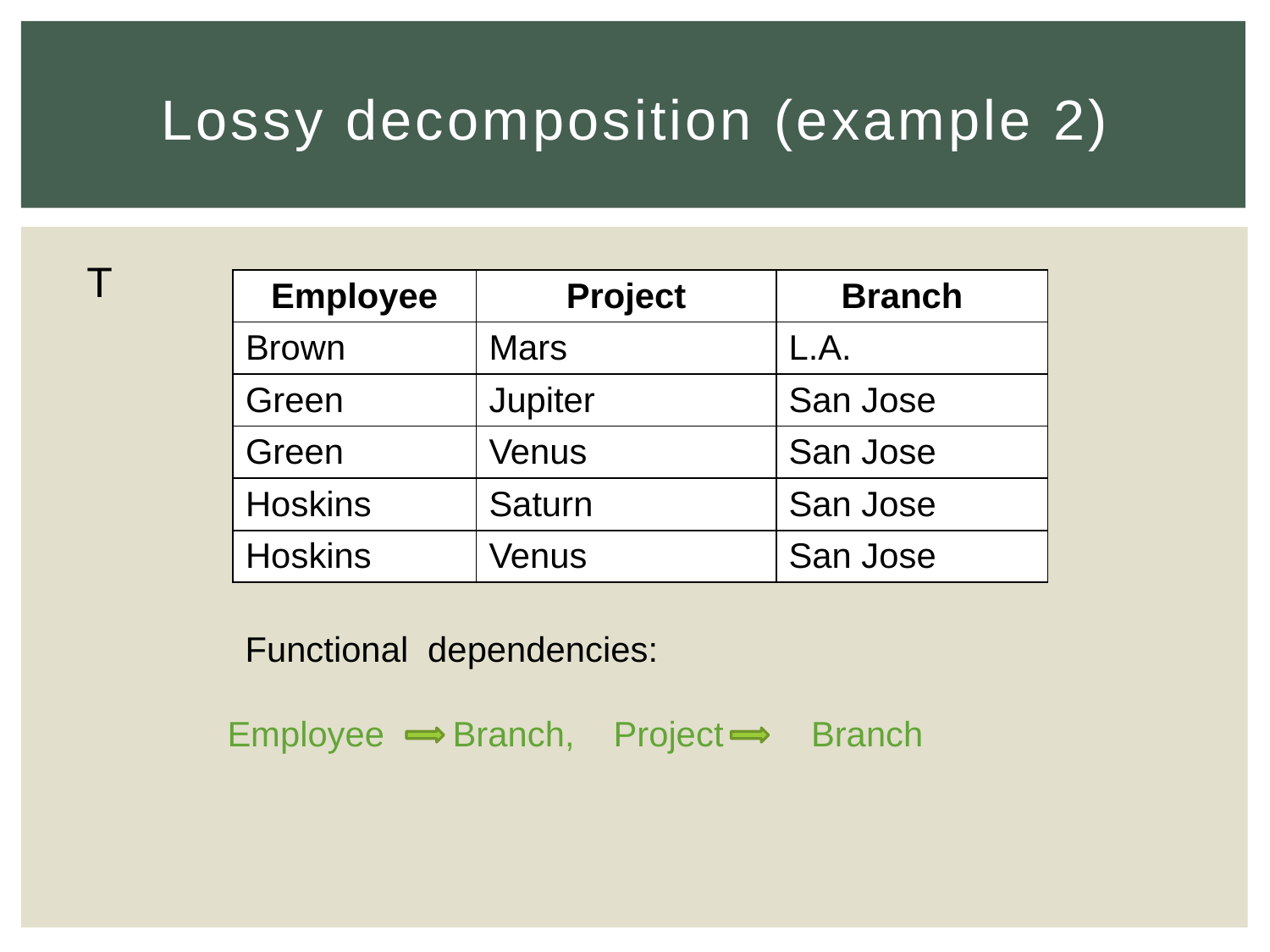

# Lossy decomposition (example 2)
T
| Employee | Project | Branch |
| --- | --- | --- |
| Brown | Mars | L.A. |
| Green | Jupiter | San Jose |
| Green | Venus | San Jose |
| Hoskins | Saturn | San Jose |
| Hoskins | Venus | San Jose |
Functional  dependencies:
Employee       Branch,    Project         Branch